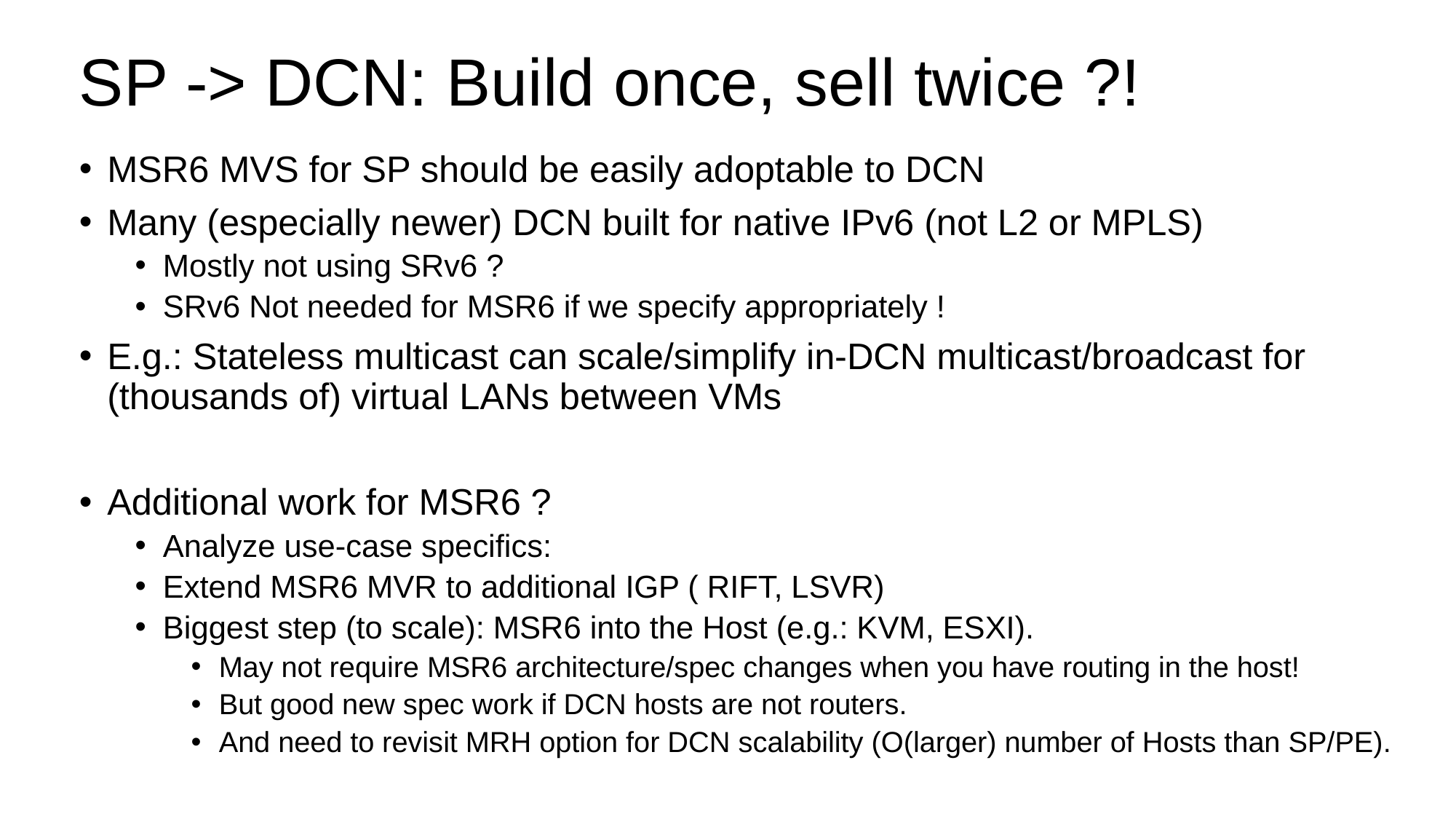

# SP -> DCN: Build once, sell twice ?!
MSR6 MVS for SP should be easily adoptable to DCN
Many (especially newer) DCN built for native IPv6 (not L2 or MPLS)
Mostly not using SRv6 ?
SRv6 Not needed for MSR6 if we specify appropriately !
E.g.: Stateless multicast can scale/simplify in-DCN multicast/broadcast for (thousands of) virtual LANs between VMs

Additional work for MSR6 ?
Analyze use-case specifics:
Extend MSR6 MVR to additional IGP ( RIFT, LSVR)
Biggest step (to scale): MSR6 into the Host (e.g.: KVM, ESXI).
May not require MSR6 architecture/spec changes when you have routing in the host!
But good new spec work if DCN hosts are not routers.
And need to revisit MRH option for DCN scalability (O(larger) number of Hosts than SP/PE).